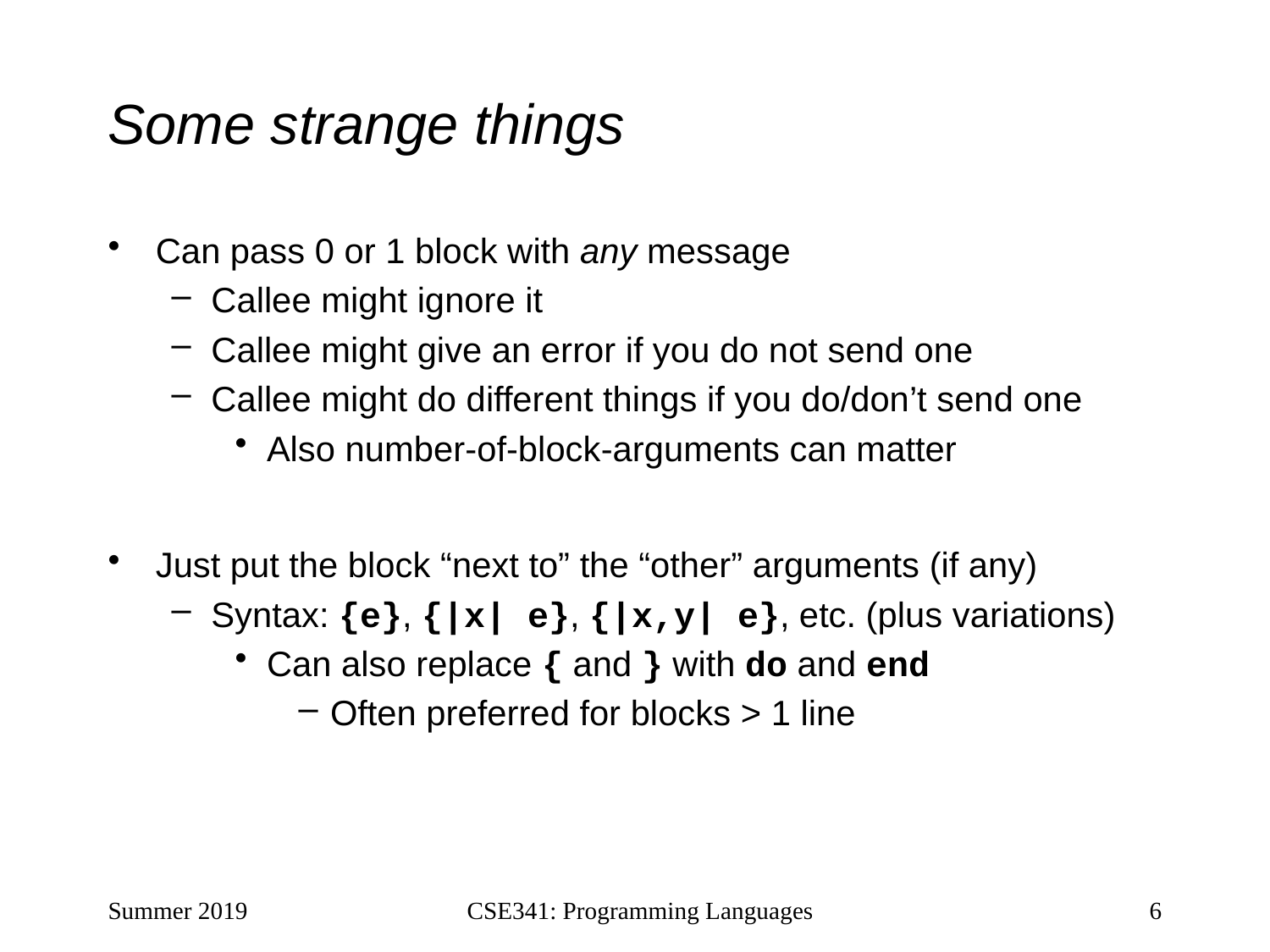

# Some strange things
Can pass 0 or 1 block with any message
Callee might ignore it
Callee might give an error if you do not send one
Callee might do different things if you do/don’t send one
Also number-of-block-arguments can matter

Just put the block “next to” the “other” arguments (if any)
Syntax: {e}, {|x| e}, {|x,y| e}, etc. (plus variations)
Can also replace { and } with do and end
Often preferred for blocks > 1 line
Summer 2019
CSE341: Programming Languages
6